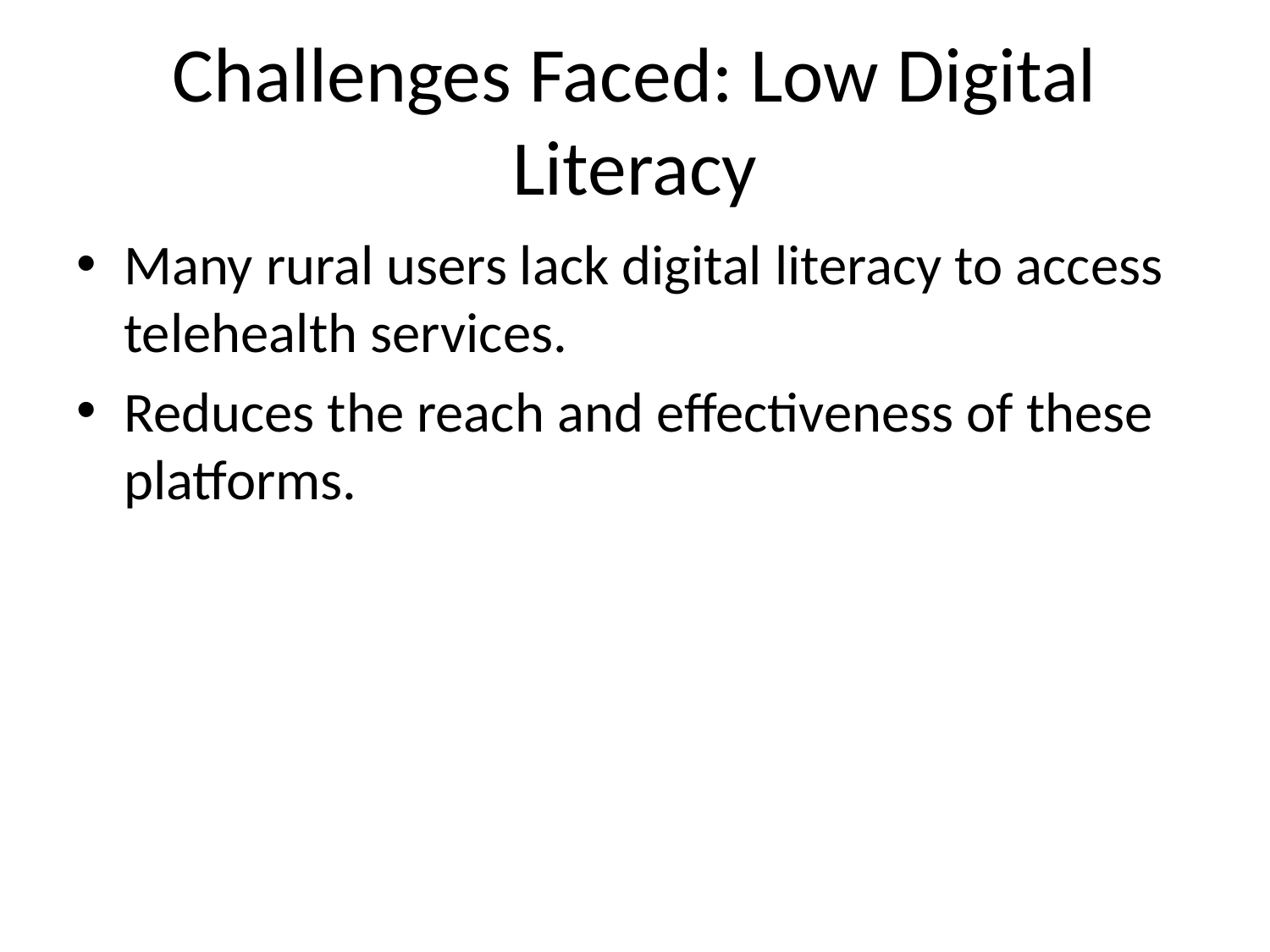

# Challenges Faced: Low Digital Literacy
Many rural users lack digital literacy to access telehealth services.
Reduces the reach and effectiveness of these platforms.